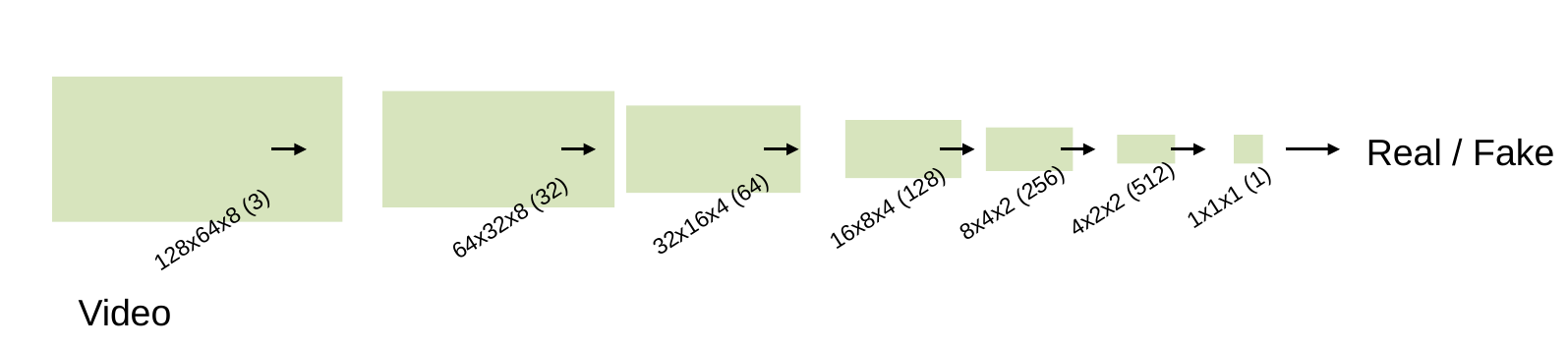

Real / Fake

4x2x2 (512)
8x4x2 (256)
1x1x1 (1)
16x8x4 (128)
32x16x4 (64)
64x32x8 (32)
128x64x8 (3)
Video